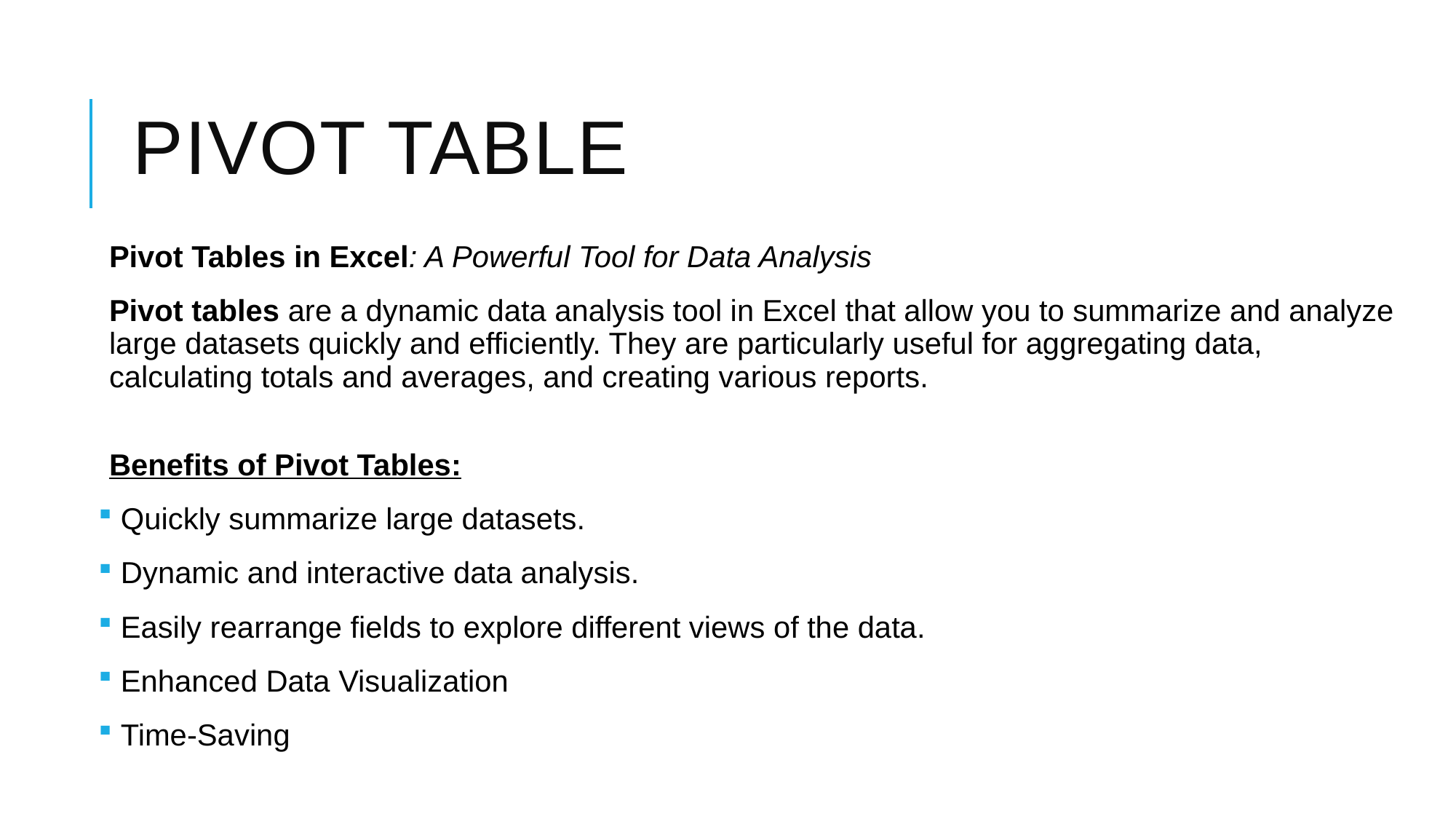

# PIVOT TABLE
Pivot Tables in Excel: A Powerful Tool for Data Analysis
Pivot tables are a dynamic data analysis tool in Excel that allow you to summarize and analyze large datasets quickly and efficiently. They are particularly useful for aggregating data, calculating totals and averages, and creating various reports.

Benefits of Pivot Tables:
 Quickly summarize large datasets.
 Dynamic and interactive data analysis.
 Easily rearrange fields to explore different views of the data.
 Enhanced Data Visualization
 Time-Saving